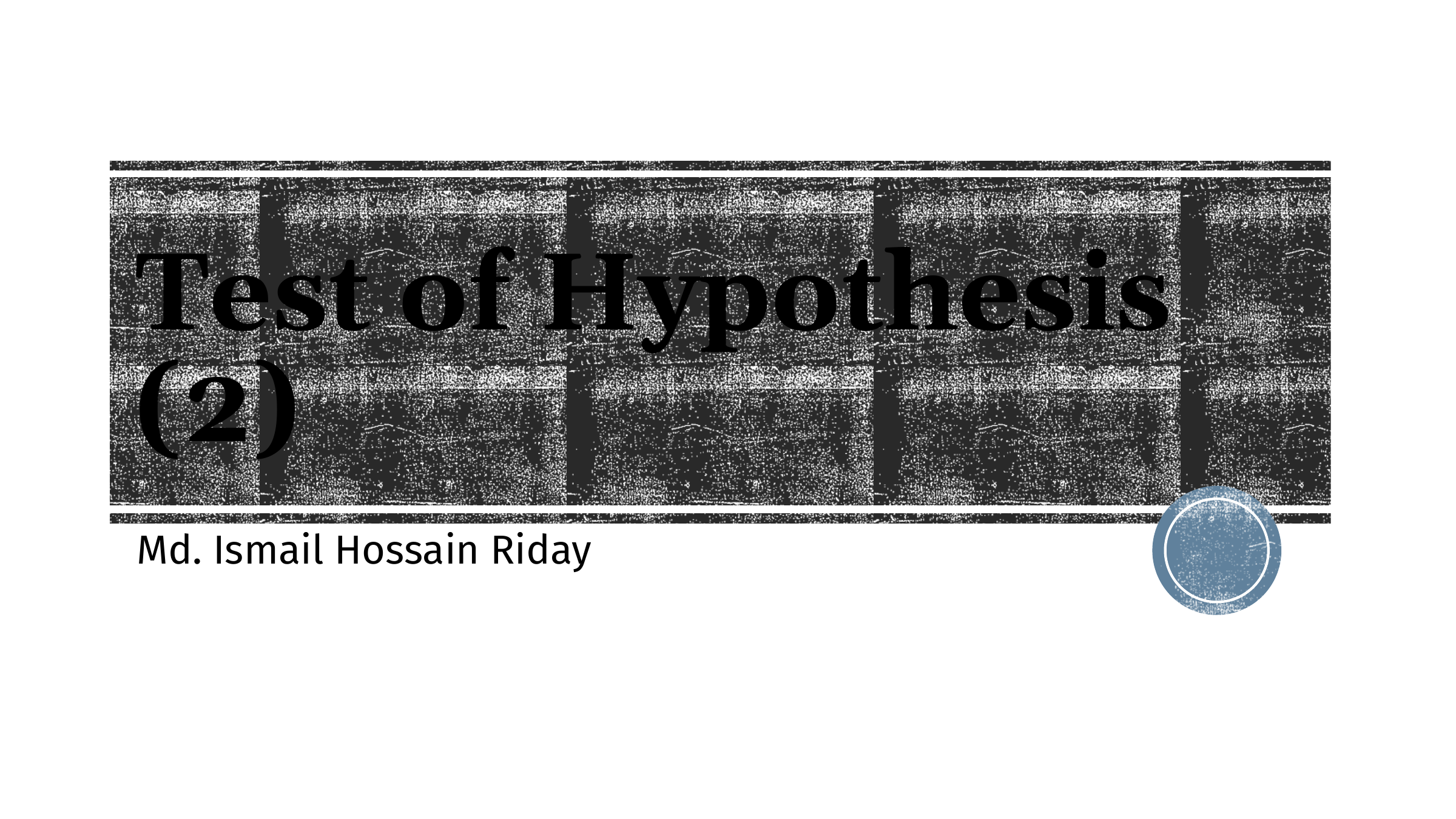

# Test of Hypothesis (2)
Md. Ismail Hossain Riday